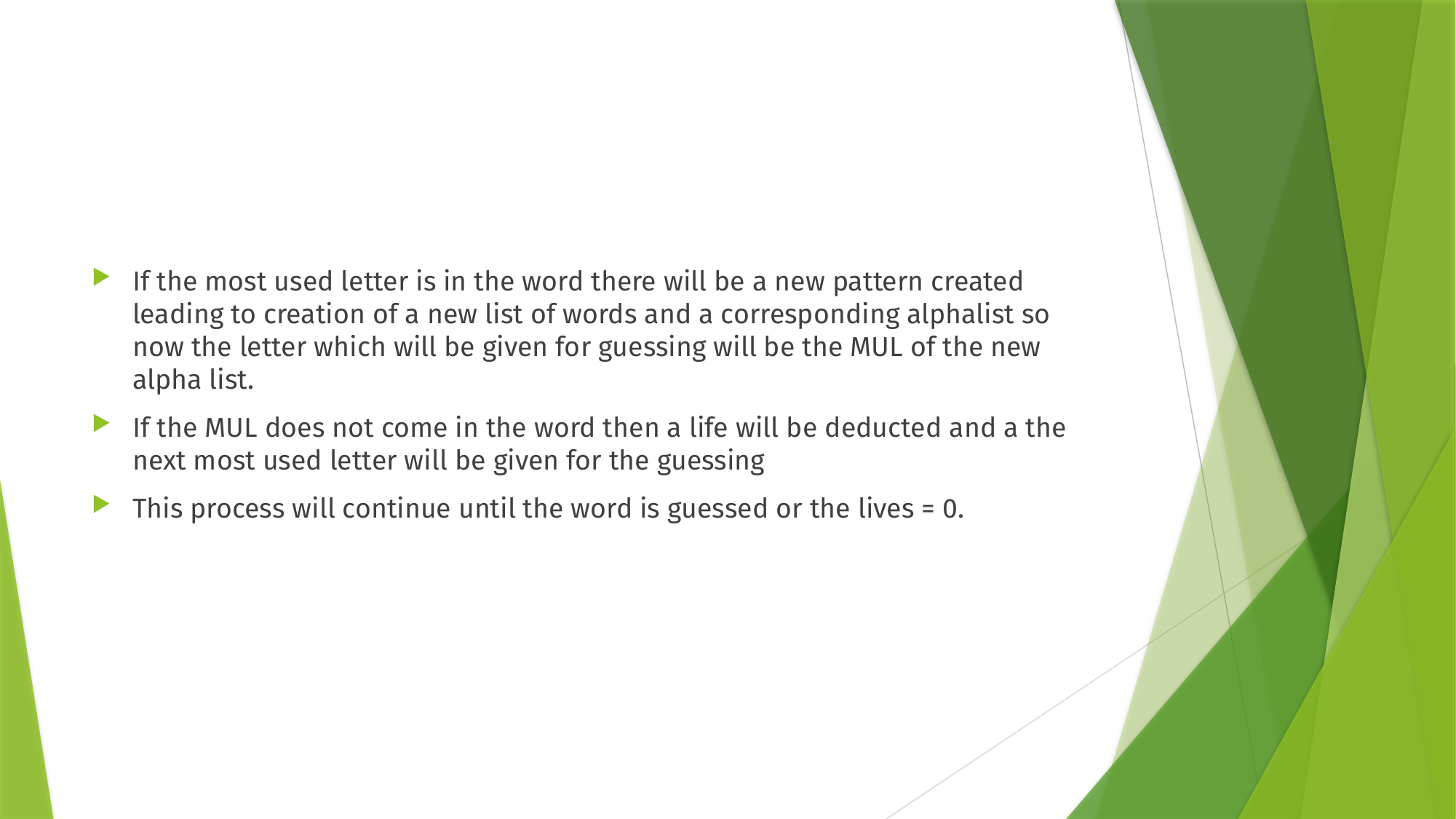

#
If the most used letter is in the word there will be a new pattern created leading to creation of a new list of words and a corresponding alphalist so now the letter which will be given for guessing will be the MUL of the new alpha list.
If the MUL does not come in the word then a life will be deducted and a the next most used letter will be given for the guessing
This process will continue until the word is guessed or the lives = 0.